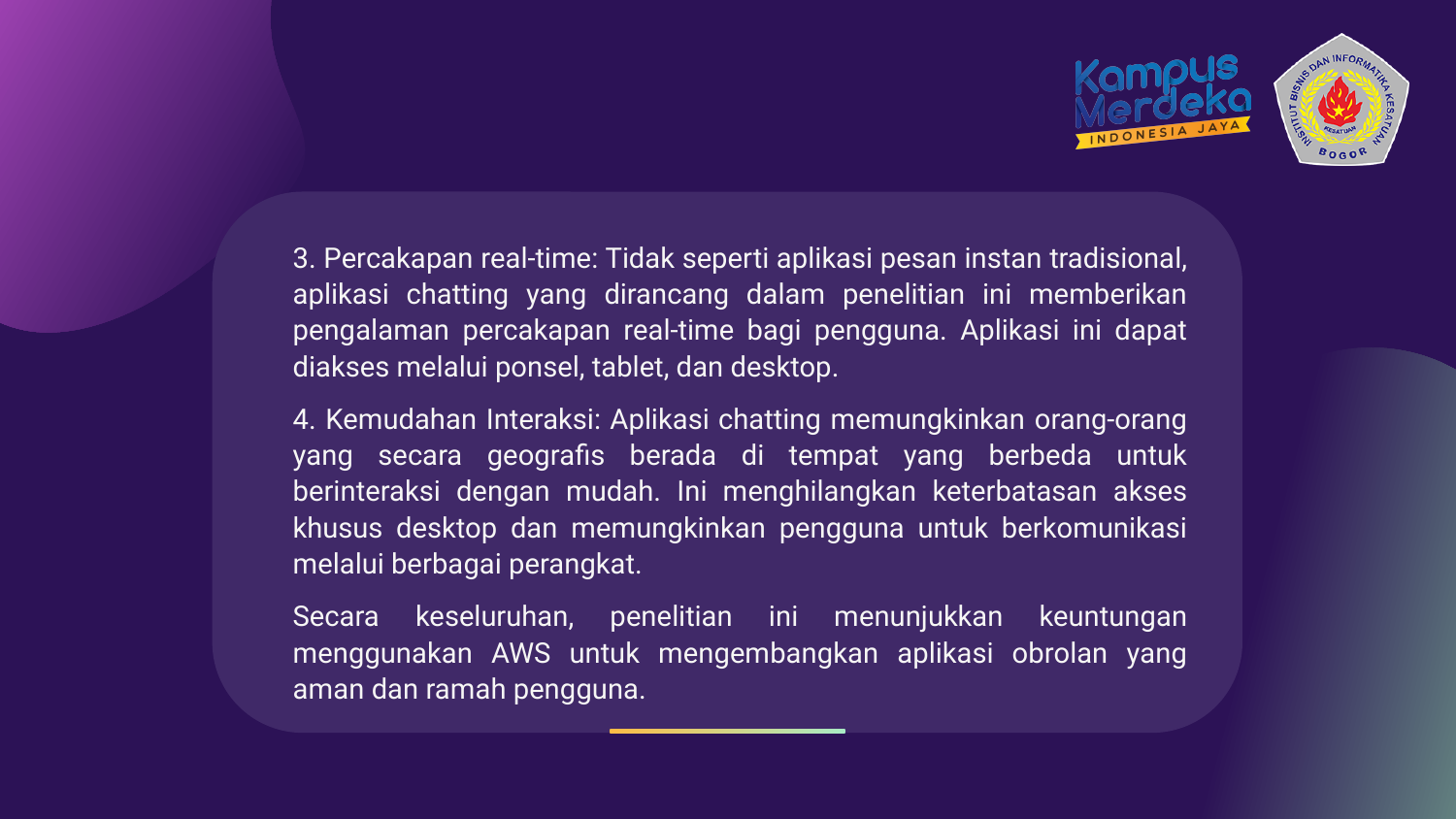

3. Percakapan real-time: Tidak seperti aplikasi pesan instan tradisional, aplikasi chatting yang dirancang dalam penelitian ini memberikan pengalaman percakapan real-time bagi pengguna. Aplikasi ini dapat diakses melalui ponsel, tablet, dan desktop.
4. Kemudahan Interaksi: Aplikasi chatting memungkinkan orang-orang yang secara geografis berada di tempat yang berbeda untuk berinteraksi dengan mudah. Ini menghilangkan keterbatasan akses khusus desktop dan memungkinkan pengguna untuk berkomunikasi melalui berbagai perangkat.
Secara keseluruhan, penelitian ini menunjukkan keuntungan menggunakan AWS untuk mengembangkan aplikasi obrolan yang aman dan ramah pengguna.